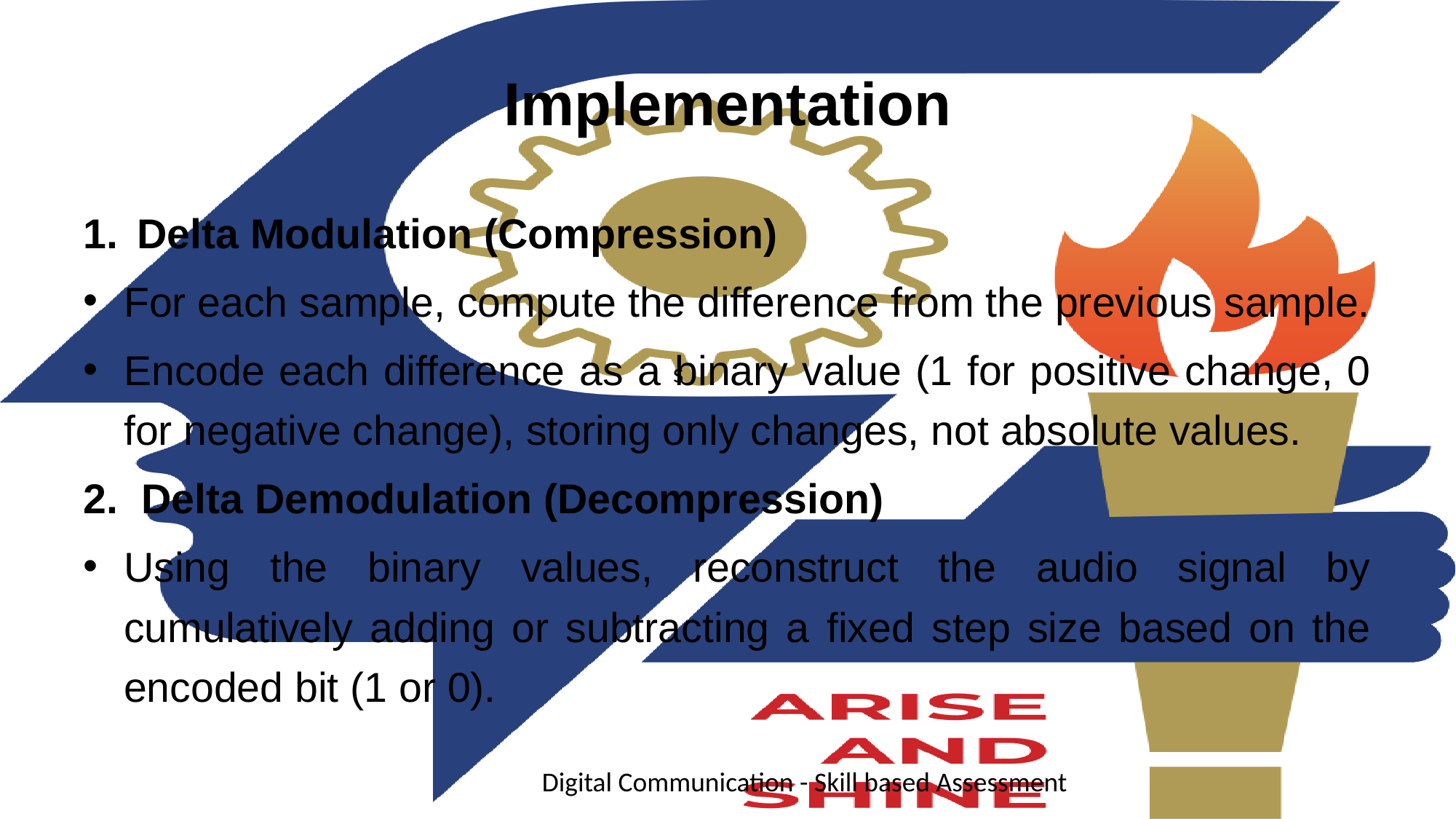

# Implementation
Delta Modulation (Compression)
For each sample, compute the difference from the previous sample.
Encode each difference as a binary value (1 for positive change, 0 for negative change), storing only changes, not absolute values.
2.  Delta Demodulation (Decompression)
Using the binary values, reconstruct the audio signal by cumulatively adding or subtracting a fixed step size based on the encoded bit (1 or 0).
s
Digital Communication - Skill based Assessment